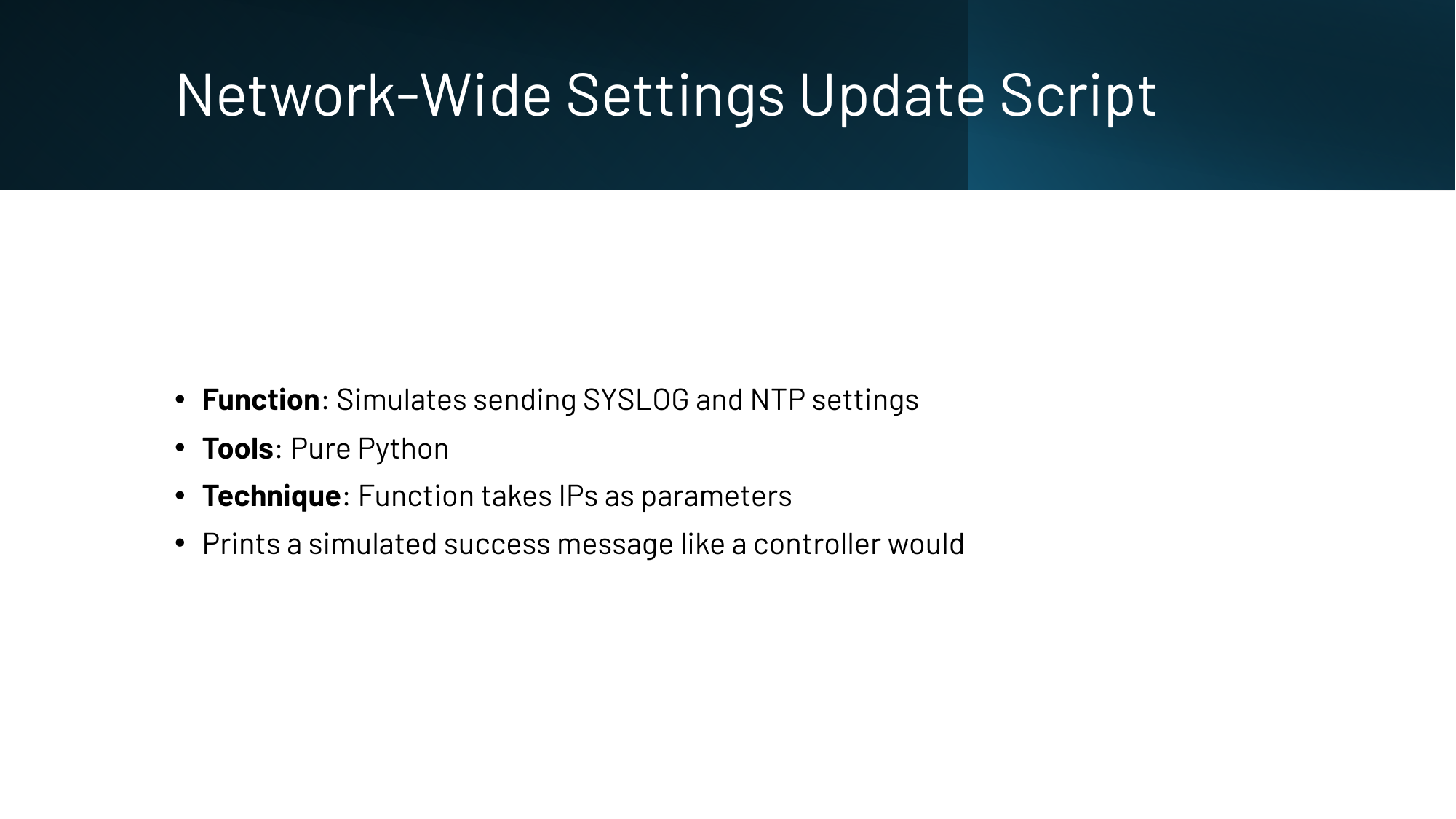

# Network-Wide Settings Update Script
Function: Simulates sending SYSLOG and NTP settings
Tools: Pure Python
Technique: Function takes IPs as parameters
Prints a simulated success message like a controller would